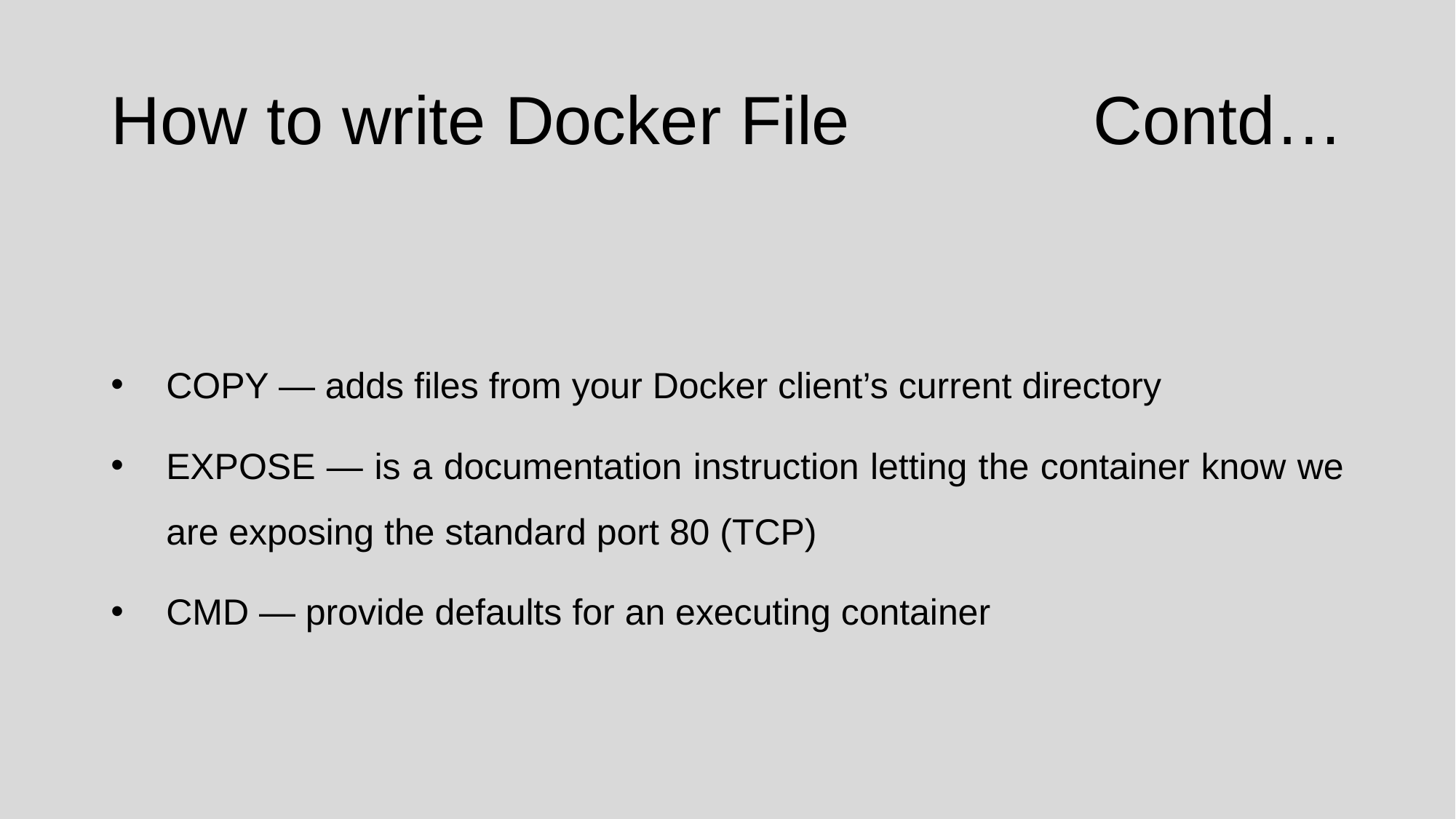

# How to write Docker File			Contd…
COPY — adds files from your Docker client’s current directory
EXPOSE — is a documentation instruction letting the container know we are exposing the standard port 80 (TCP)
CMD — provide defaults for an executing container